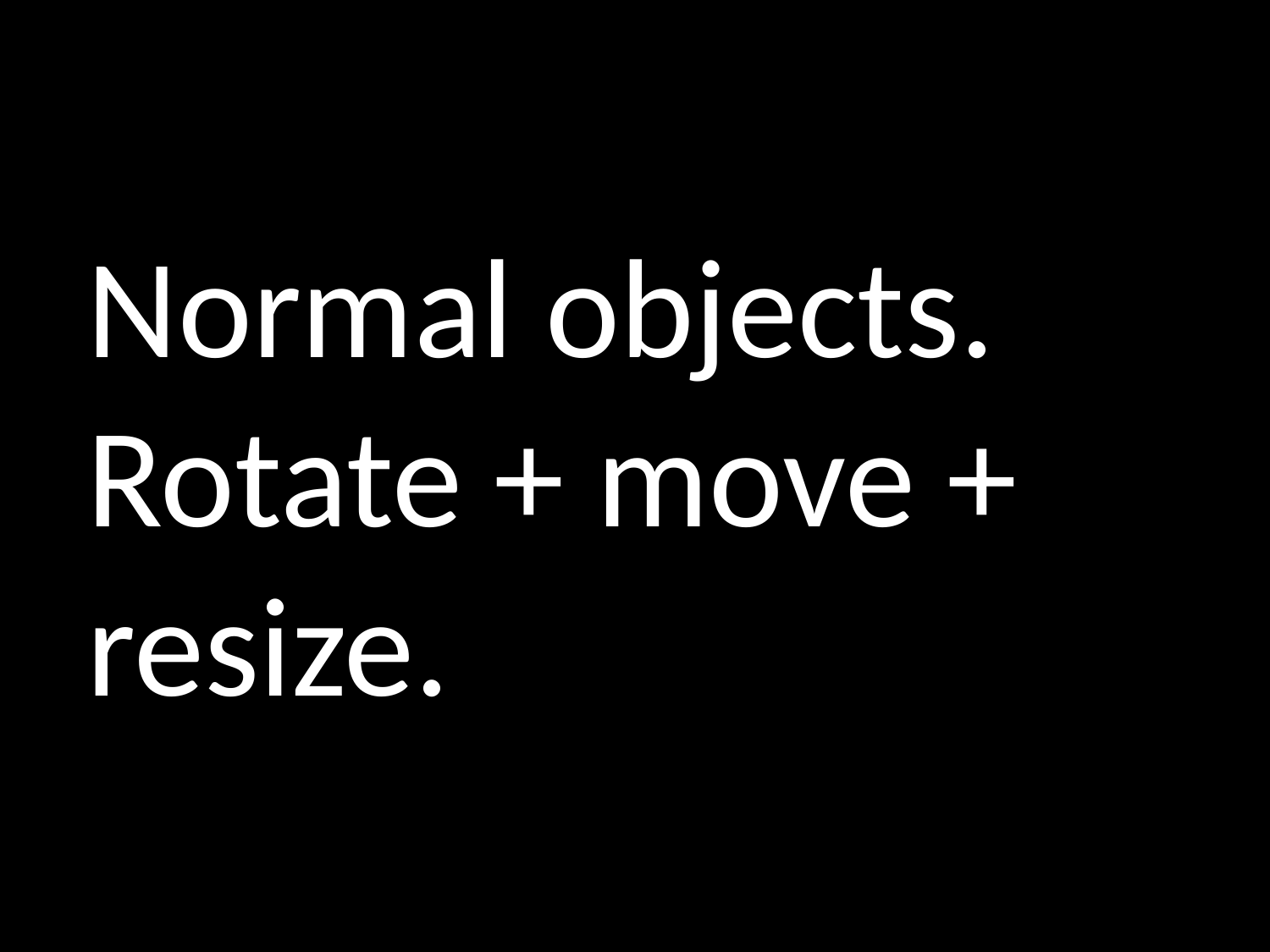

# Normal objects. Rotate + move + resize.